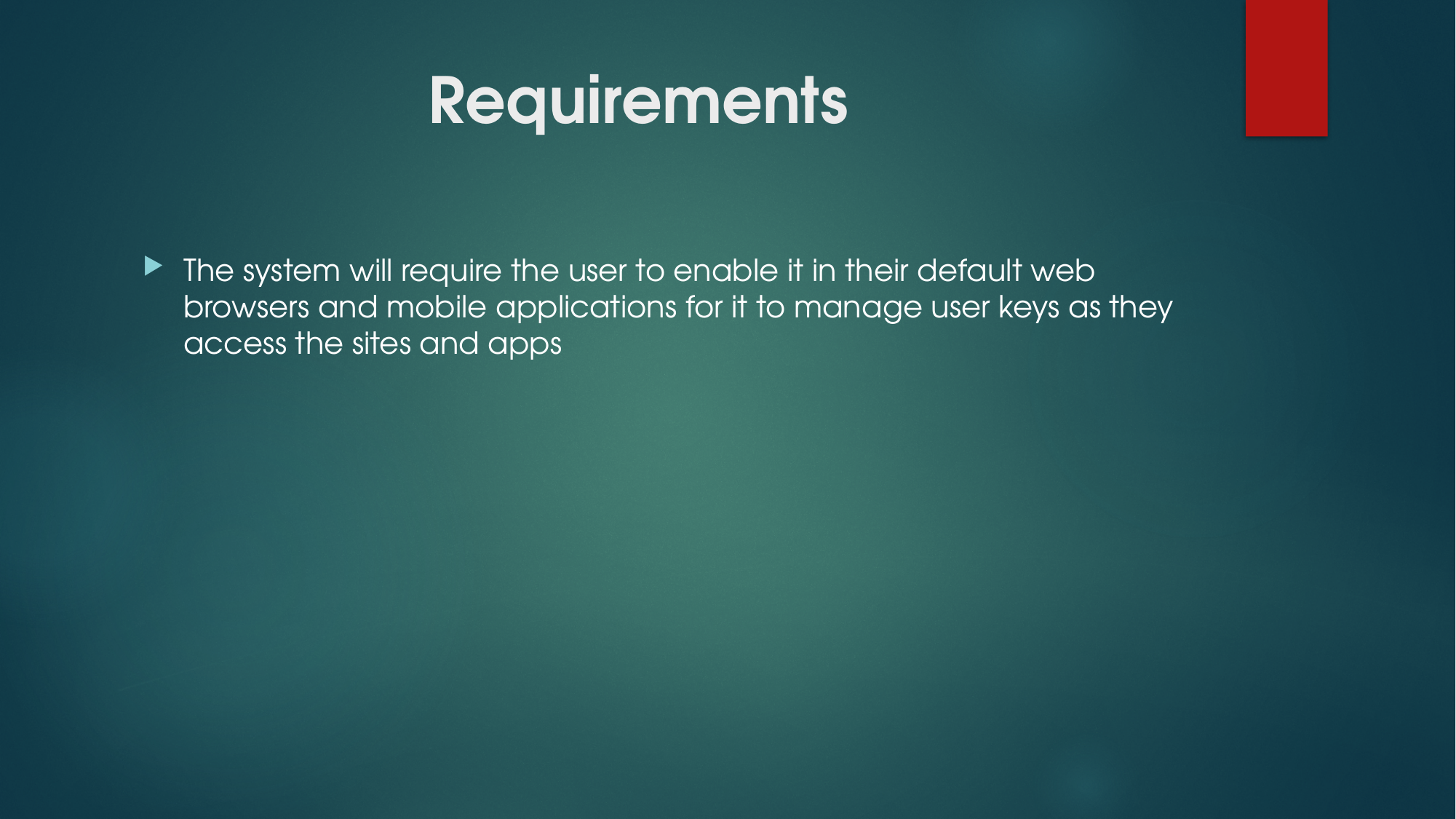

# Requirements
The system will require the user to enable it in their default web browsers and mobile applications for it to manage user keys as they access the sites and apps